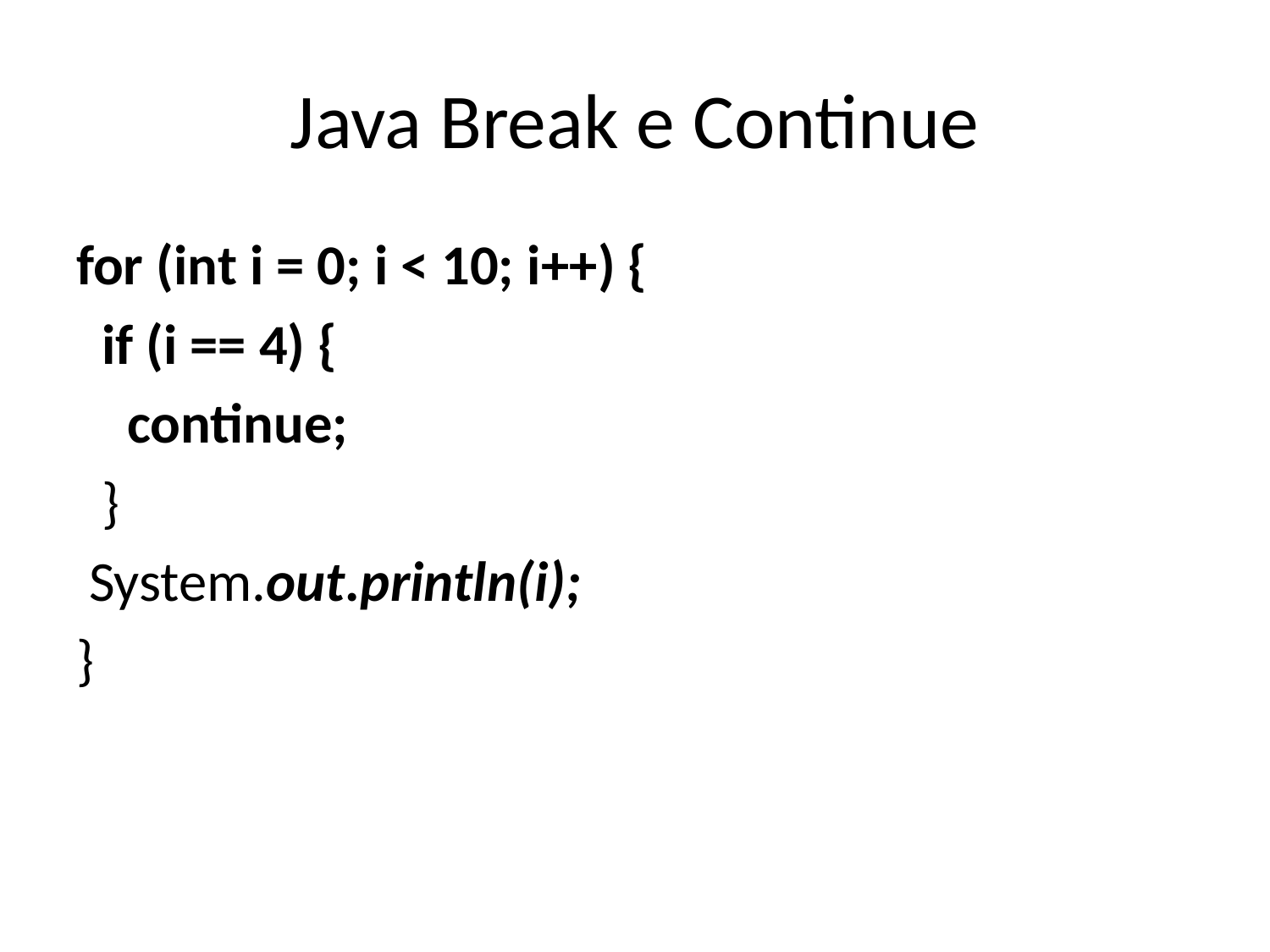

# Java Break e Continue
for (int i = 0; i < 10; i++) {
  if (i == 4) {
    continue;
  }
 System.out.println(i);
}